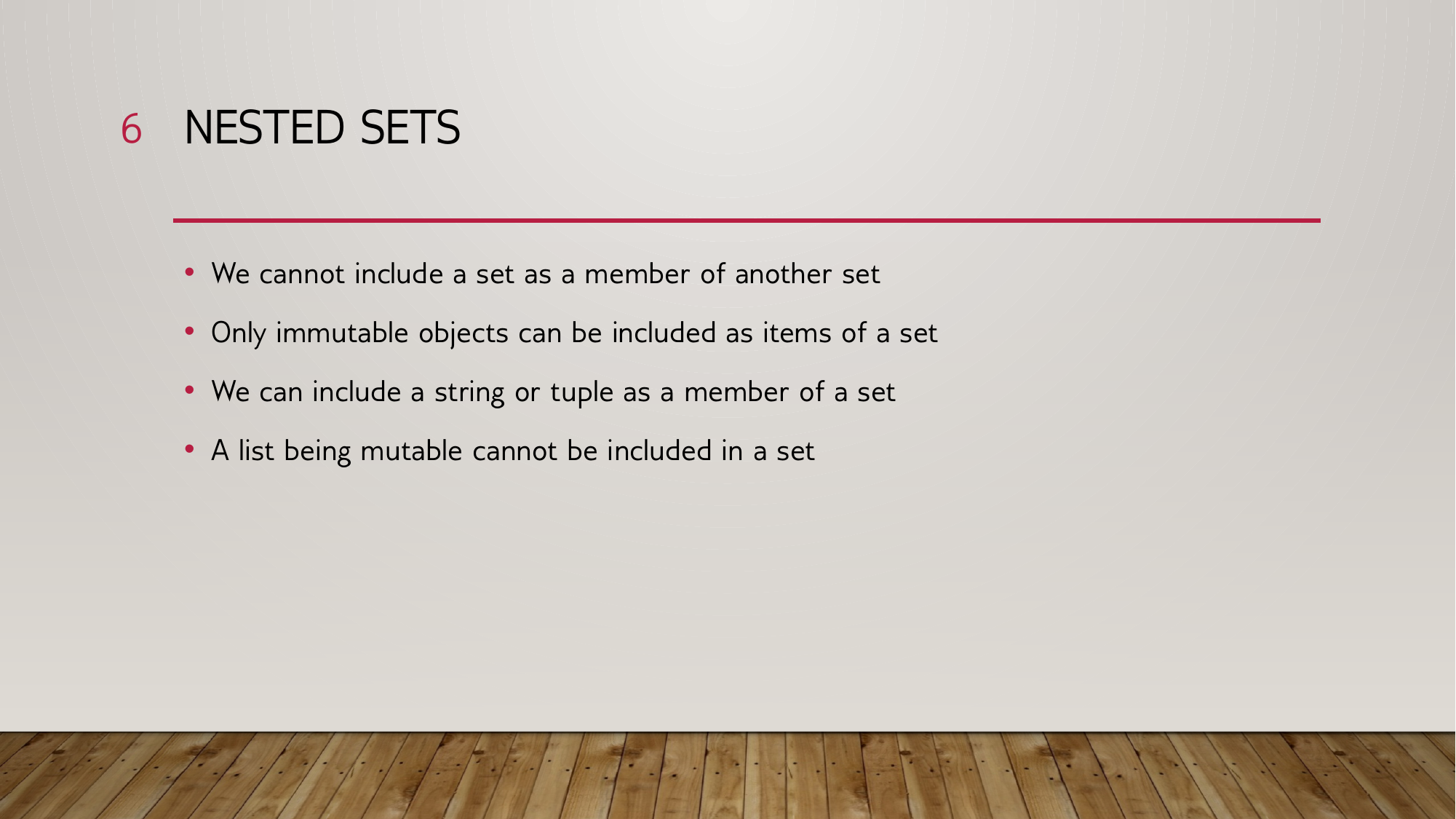

6
# NESTED SETS
We cannot include a set as a member of another set
Only immutable objects can be included as items of a set
We can include a string or tuple as a member of a set
A list being mutable cannot be included in a set